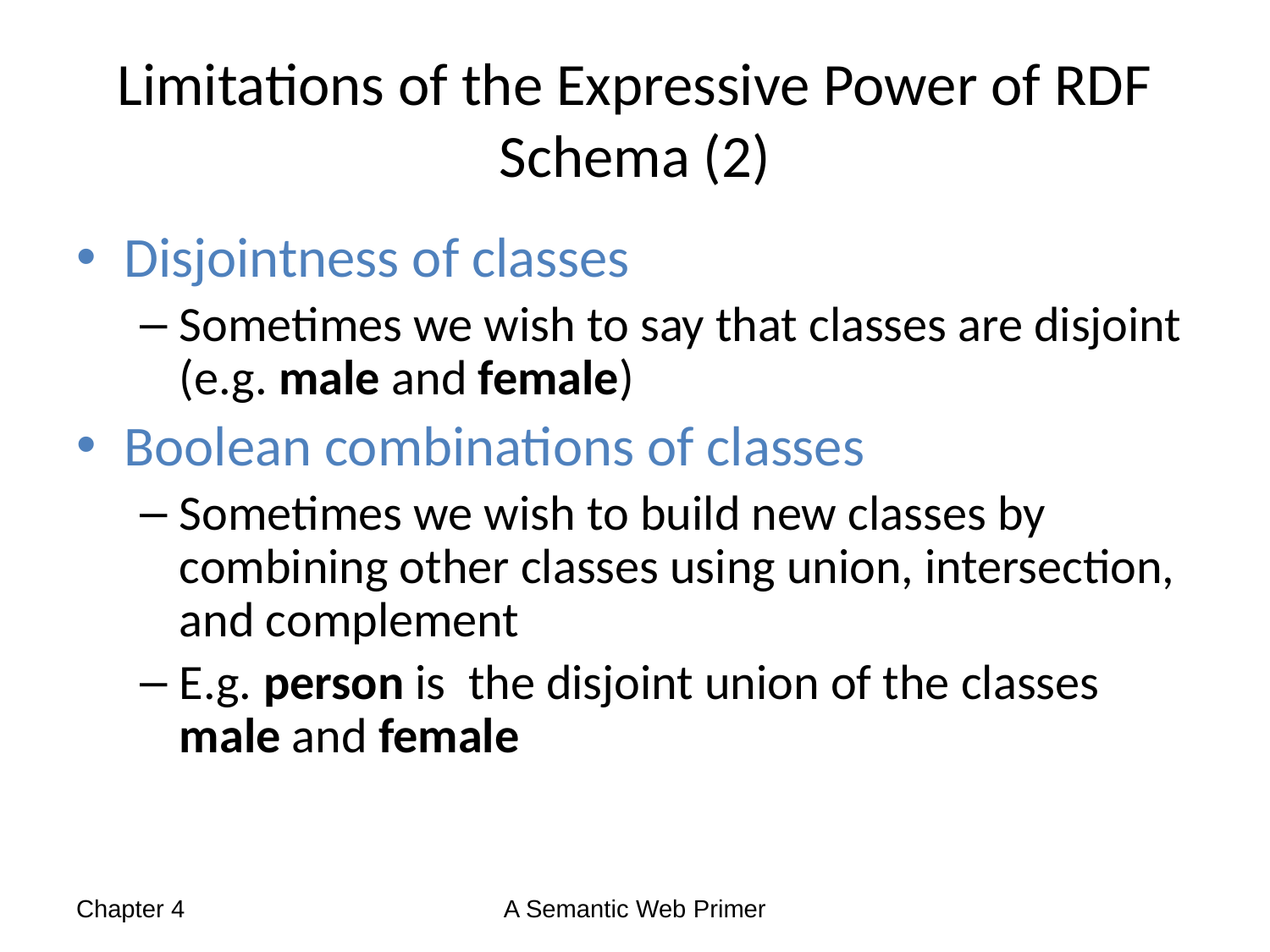

# Limitations of the Expressive Power of RDF Schema (2)
Disjointness of classes
Sometimes we wish to say that classes are disjoint (e.g. male and female)
Boolean combinations of classes
Sometimes we wish to build new classes by combining other classes using union, intersection, and complement
E.g. person is  the disjoint union of the classes male and female
Chapter 4
A Semantic Web Primer
88